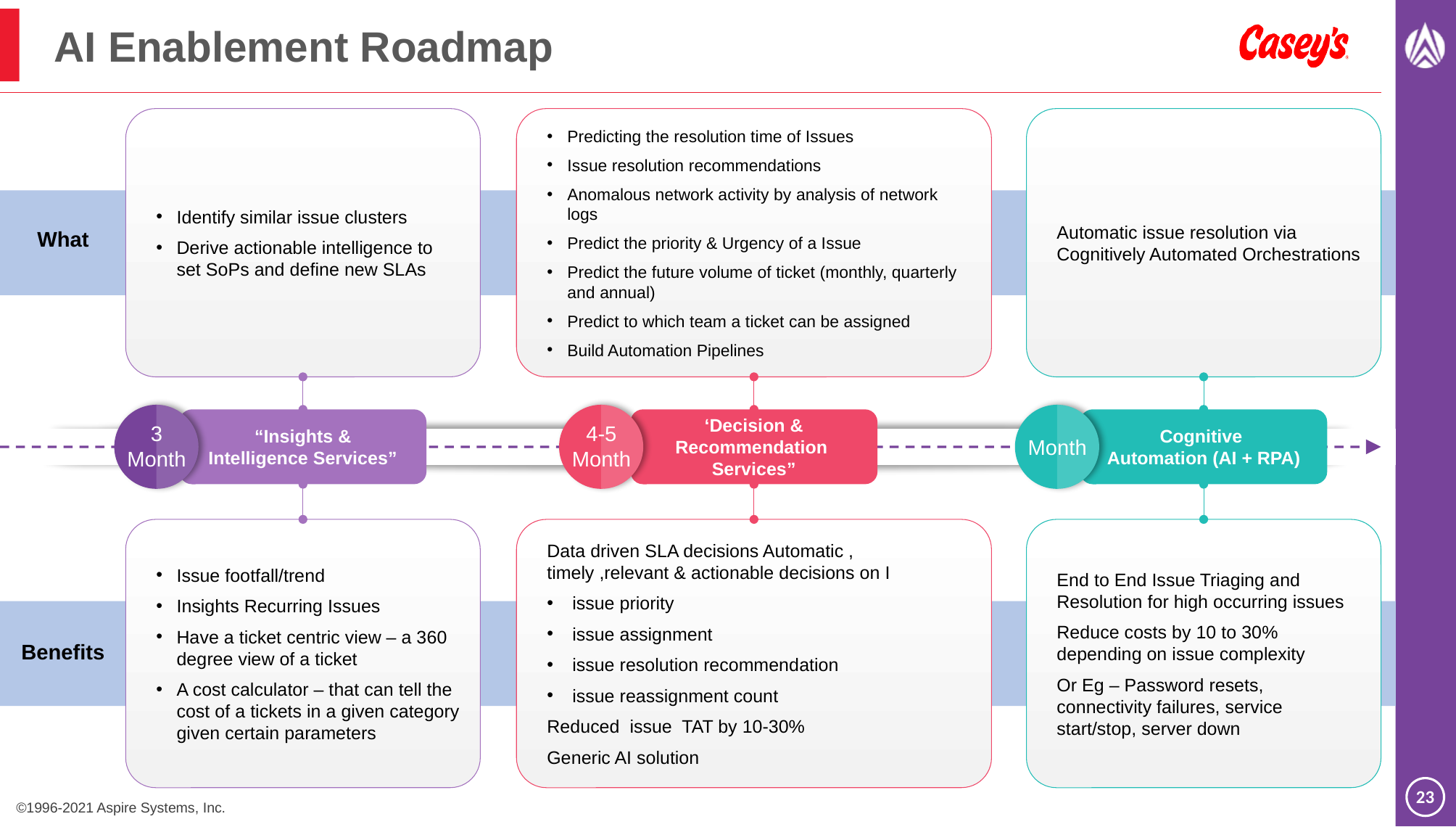

# AI Enablement Roadmap
Identify similar issue clusters
Derive actionable intelligence to set SoPs and define new SLAs
Predicting the resolution time of Issues
Issue resolution recommendations
Anomalous network activity by analysis of network logs
Predict the priority & Urgency of a Issue
Predict the future volume of ticket (monthly, quarterly and annual)
Predict to which team a ticket can be assigned
Build Automation Pipelines
Automatic issue resolution via Cognitively Automated Orchestrations

What

3 Month

4-5 Month

Month
“Insights &
Intelligence Services”
‘Decision & Recommendation
Services”
Cognitive
Automation (AI + RPA)

Issue footfall/trend
Insights Recurring Issues
Have a ticket centric view – a 360 degree view of a ticket
A cost calculator – that can tell the cost of a tickets in a given category given certain parameters
Data driven SLA decisions Automatic , timely ,relevant & actionable decisions on I
 issue priority
 issue assignment
 issue resolution recommendation
 issue reassignment count
Reduced  issue  TAT by 10-30%
Generic AI solution
End to End Issue Triaging and Resolution for high occurring issues
Reduce costs by 10 to 30% depending on issue complexity
Or Eg – Password resets, connectivity failures, service start/stop, server down

Benefits